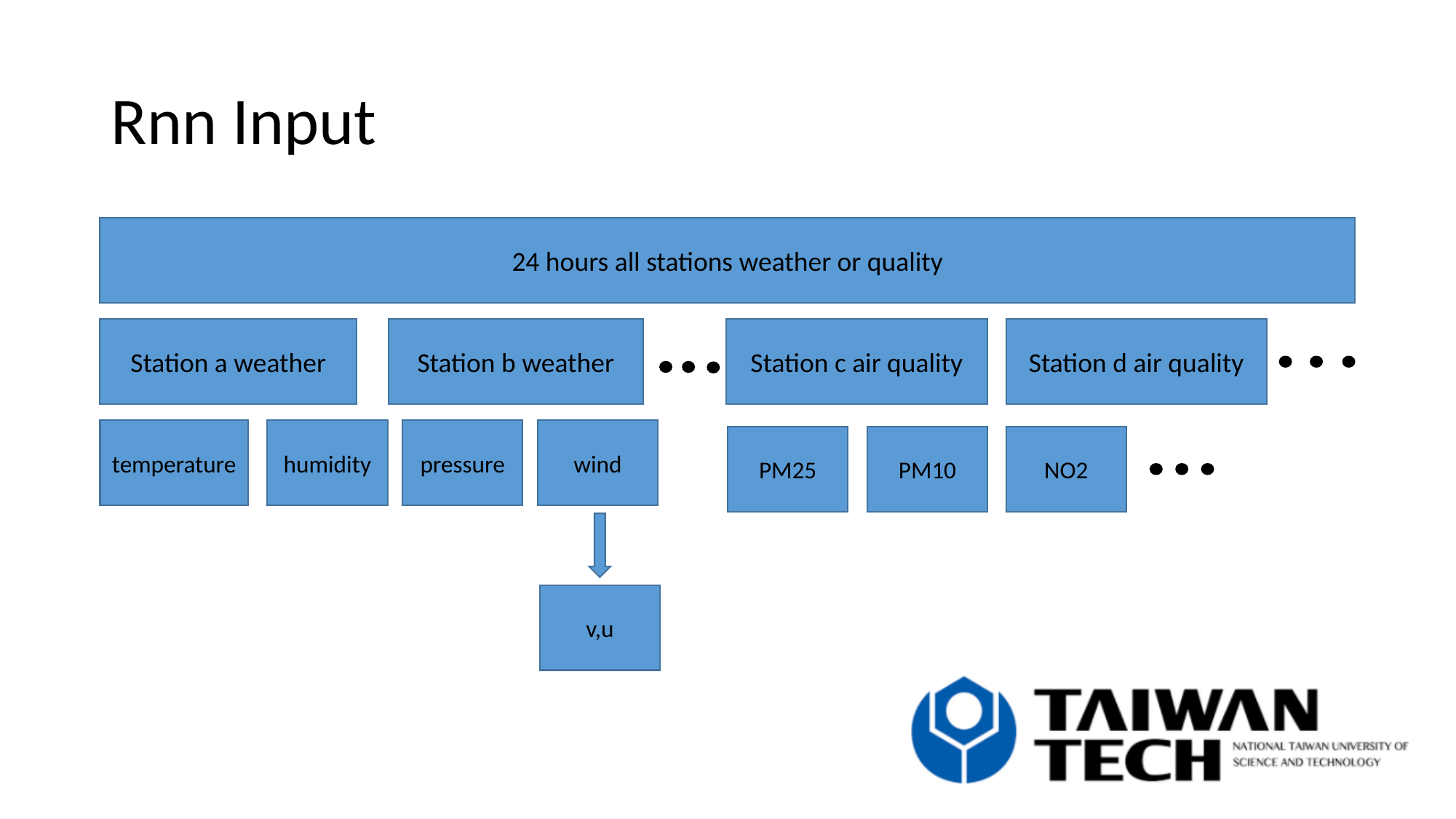

# Rnn Input

24 hours all stations weather or quality
Station c air quality
Station a weather
Station b weather
Station d air quality

humidity
pressure
wind
temperature
PM25
PM10
NO2

v,u
6